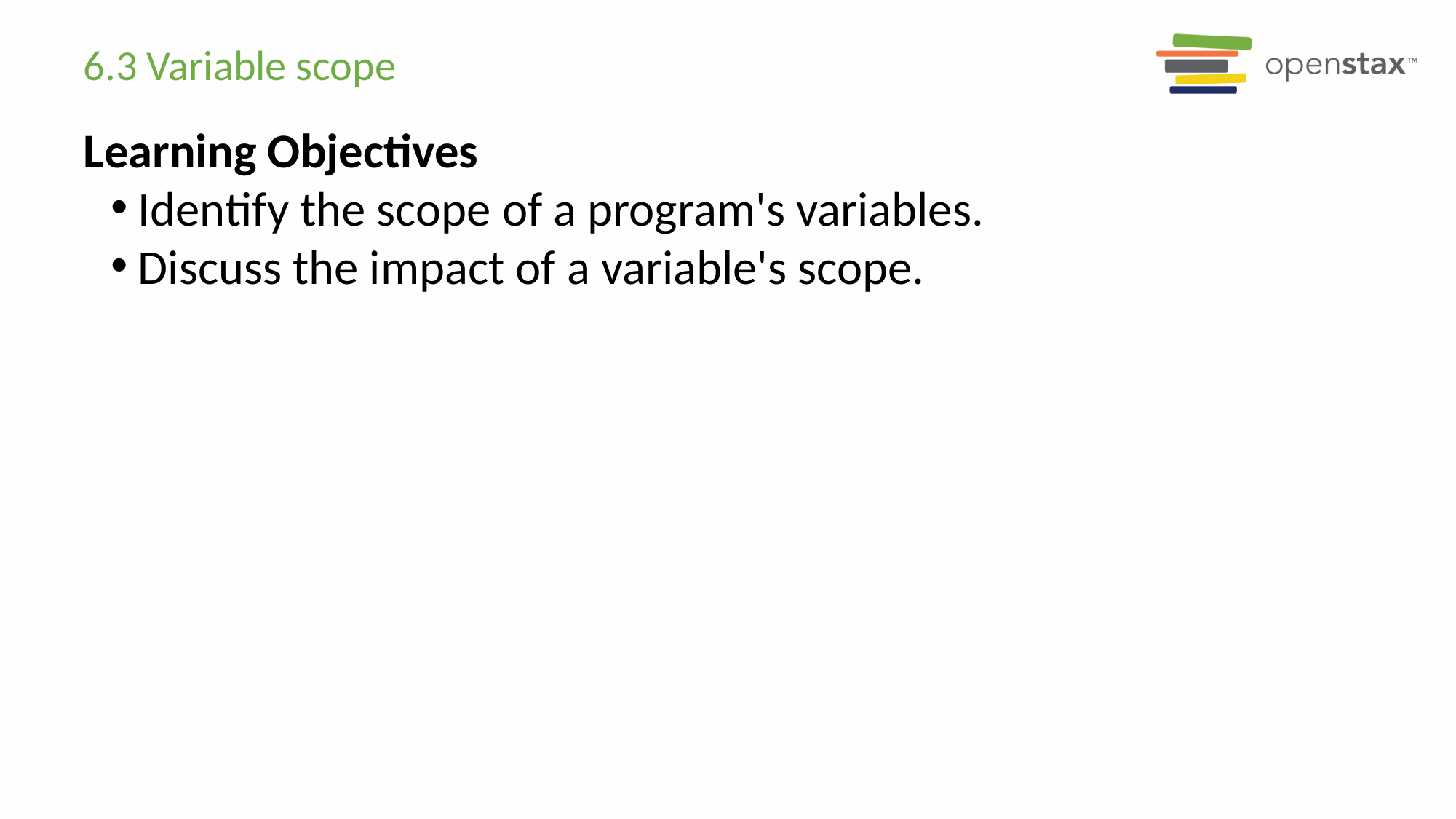

# 6.3 Variable scope
Learning Objectives
Identify the scope of a program's variables.
Discuss the impact of a variable's scope.